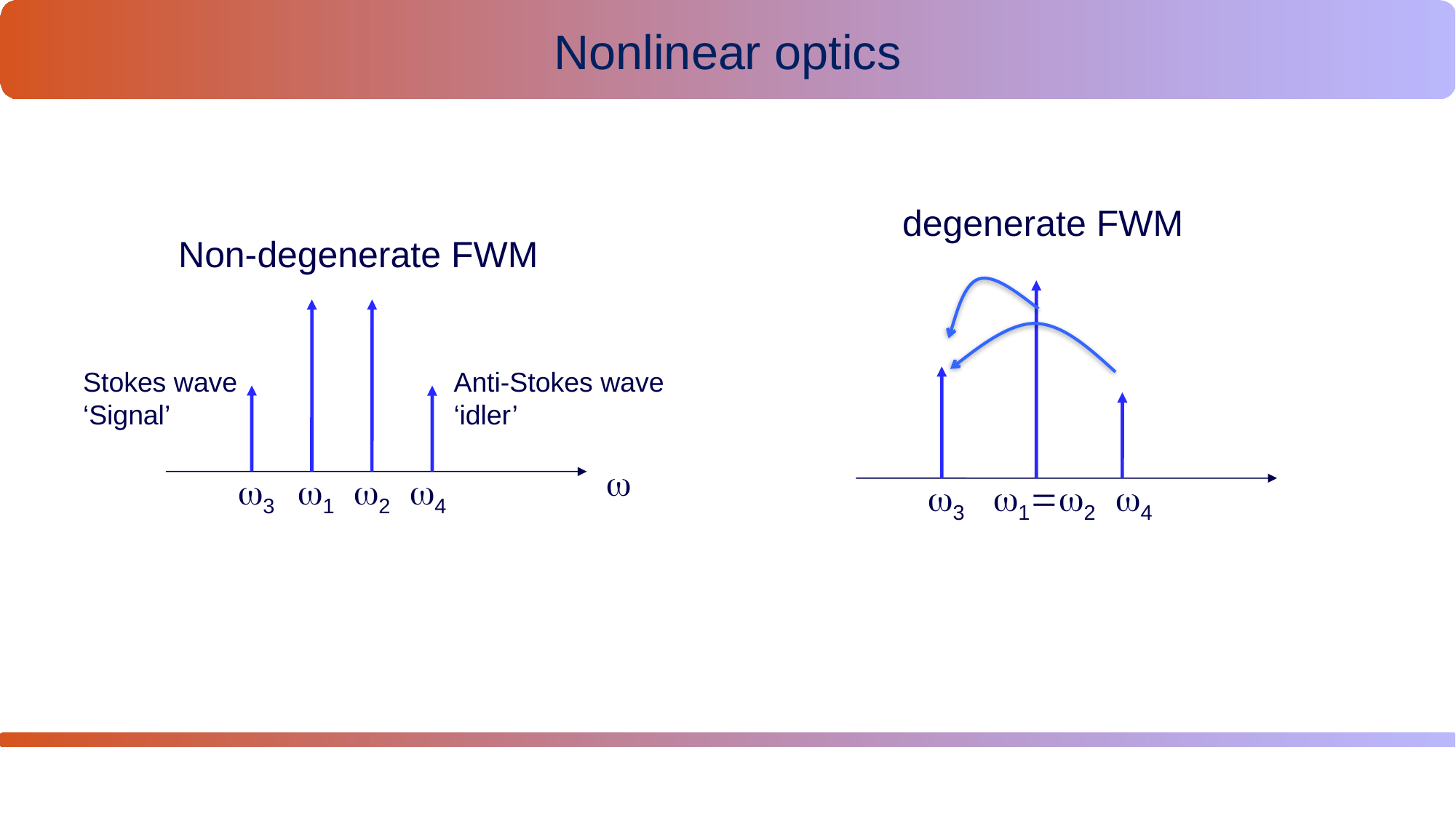

Nonlinear optics
degenerate FWM

ω3
ω1=ω2
ω4

Non-degenerate FWM

Stokes wave
‘Signal’
Anti-Stokes wave
‘idler’

ω
ω1
ω2
ω3
ω4